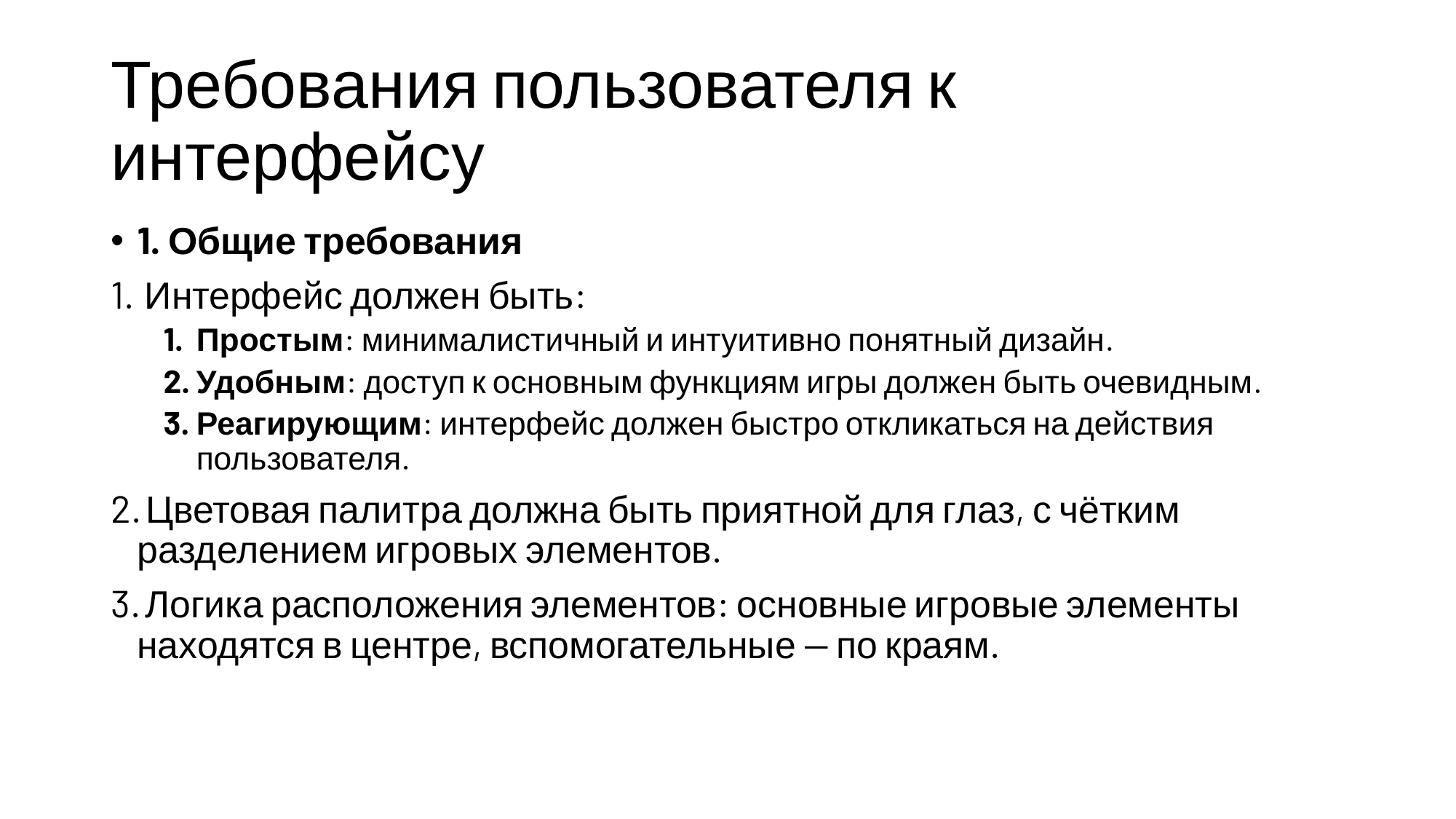

# Требования пользователя к интерфейсу

1. Общие требования
 Интерфейс должен быть:
Простым: минималистичный и интуитивно понятный дизайн.
Удобным: доступ к основным функциям игры должен быть очевидным.
Реагирующим: интерфейс должен быстро откликаться на действия пользователя.
 Цветовая палитра должна быть приятной для глаз, с чётким разделением игровых элементов.
 Логика расположения элементов: основные игровые элементы находятся в центре, вспомогательные — по краям.